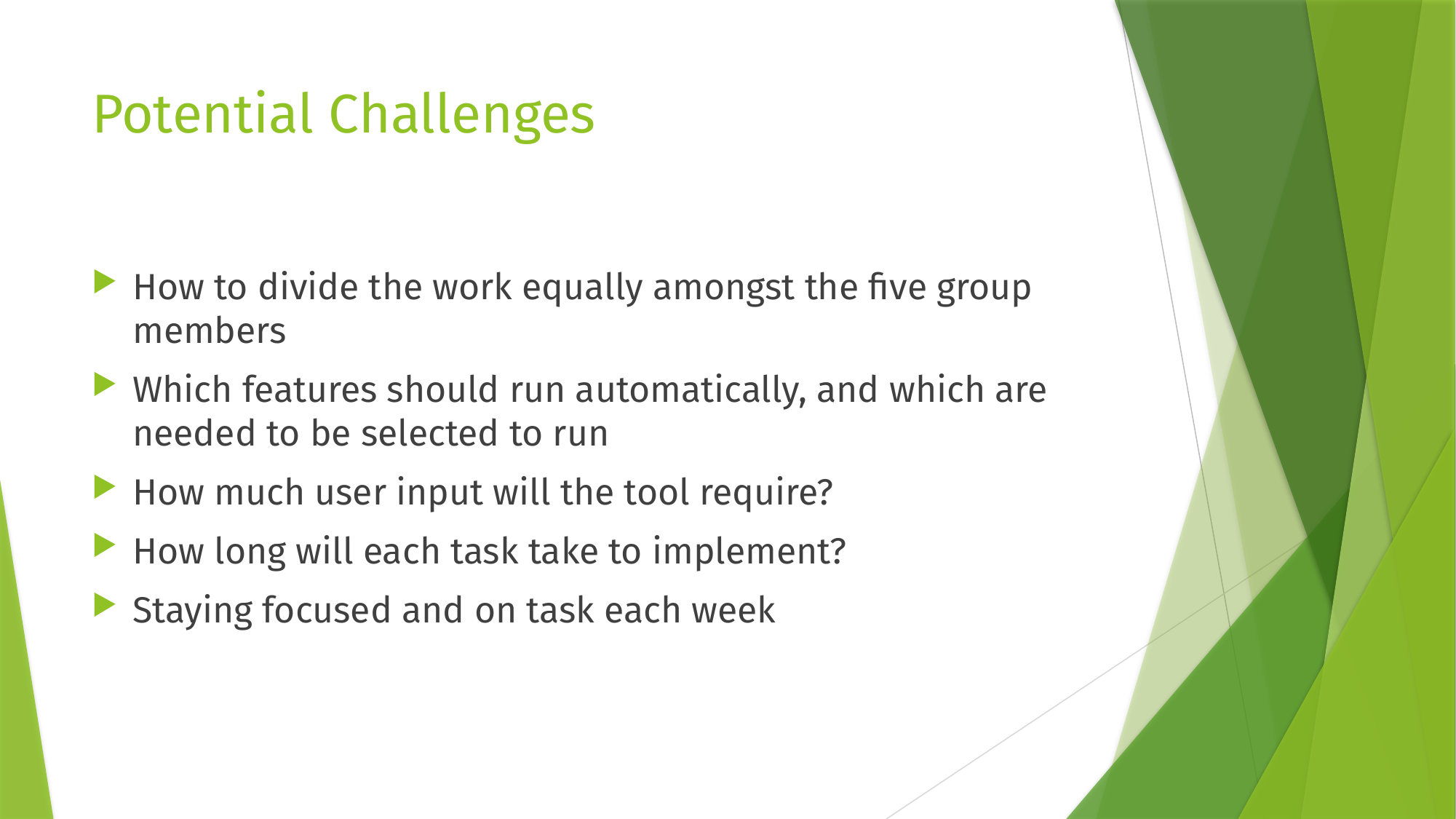

# Potential Challenges
How to divide the work equally amongst the five group members
Which features should run automatically, and which are needed to be selected to run
How much user input will the tool require?
How long will each task take to implement?
Staying focused and on task each week